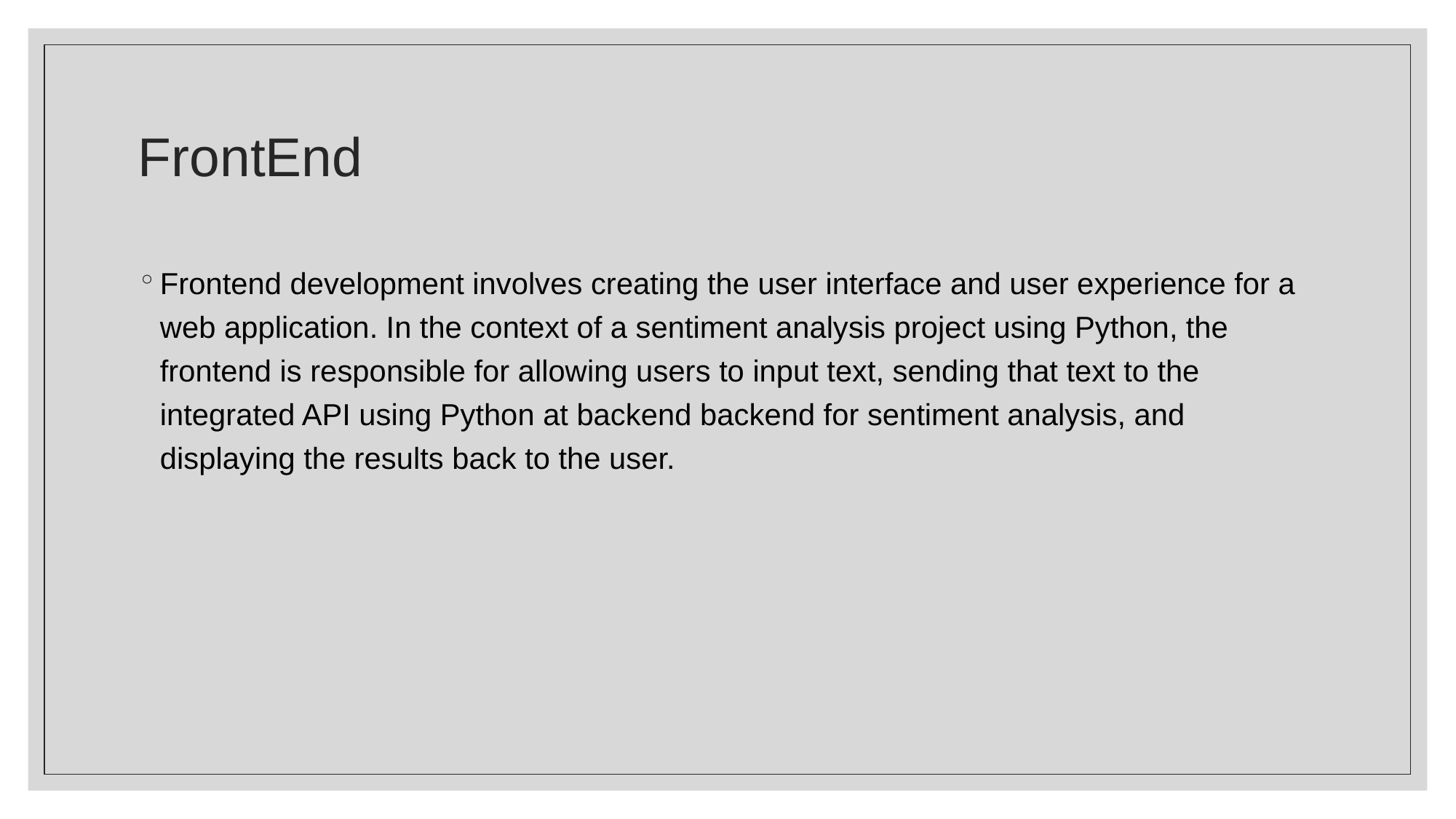

# FrontEnd
Frontend development involves creating the user interface and user experience for a web application. In the context of a sentiment analysis project using Python, the frontend is responsible for allowing users to input text, sending that text to the integrated API using Python at backend backend for sentiment analysis, and displaying the results back to the user.